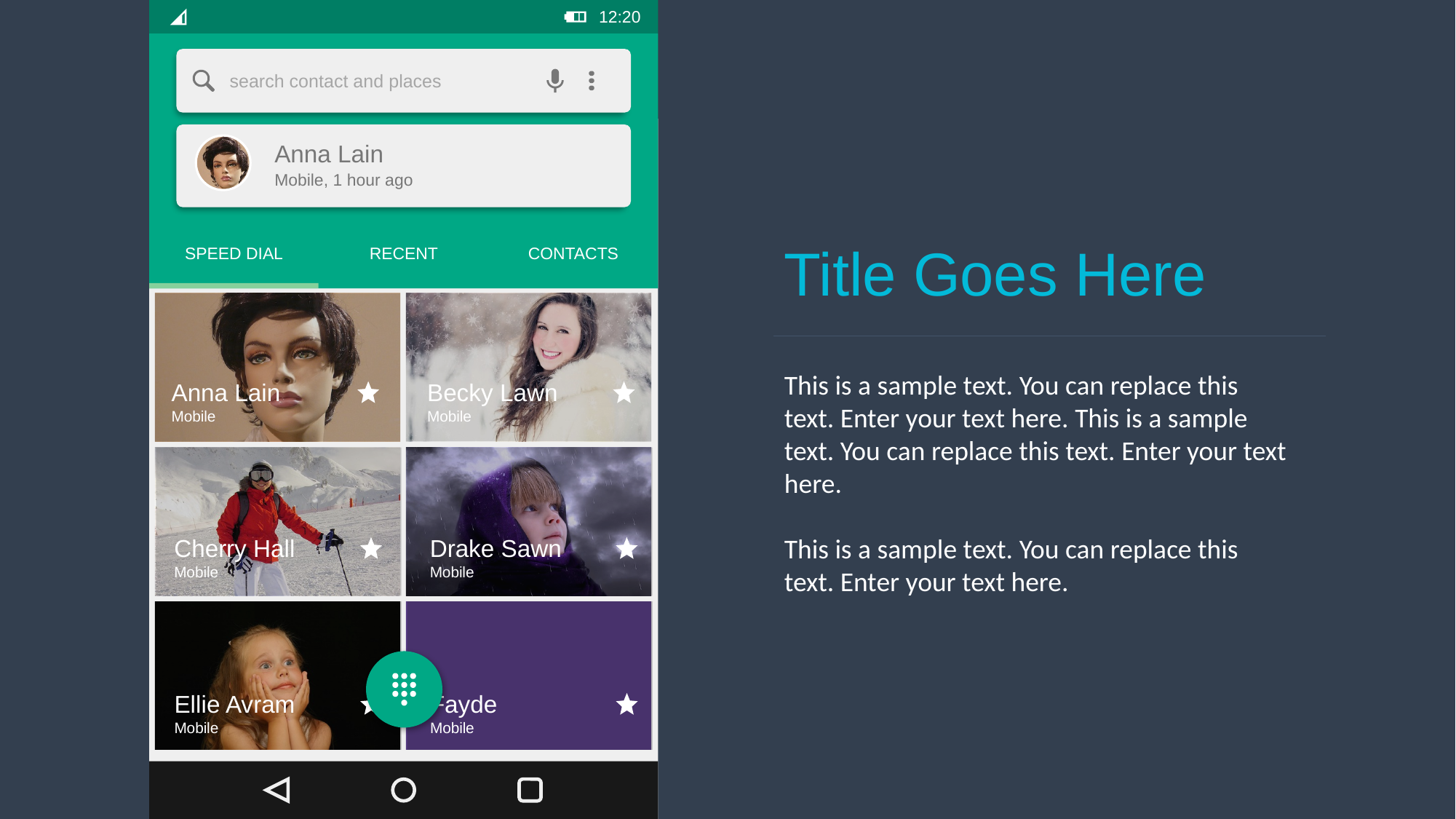

12:20

search contact and places

Anna Lain

Mobile, 1 hour ago
Title Goes Here
Speed dial
Recent
Contacts

This is a sample text. You can replace this text. Enter your text here. This is a sample text. You can replace this text. Enter your text here.

This is a sample text. You can replace this text. Enter your text here.

Anna Lain

Mobile
Becky Lawn

Mobile

Cherry Hall

Mobile
Drake Sawn

Mobile

Ellie Avram

Mobile
Fayde

Mobile